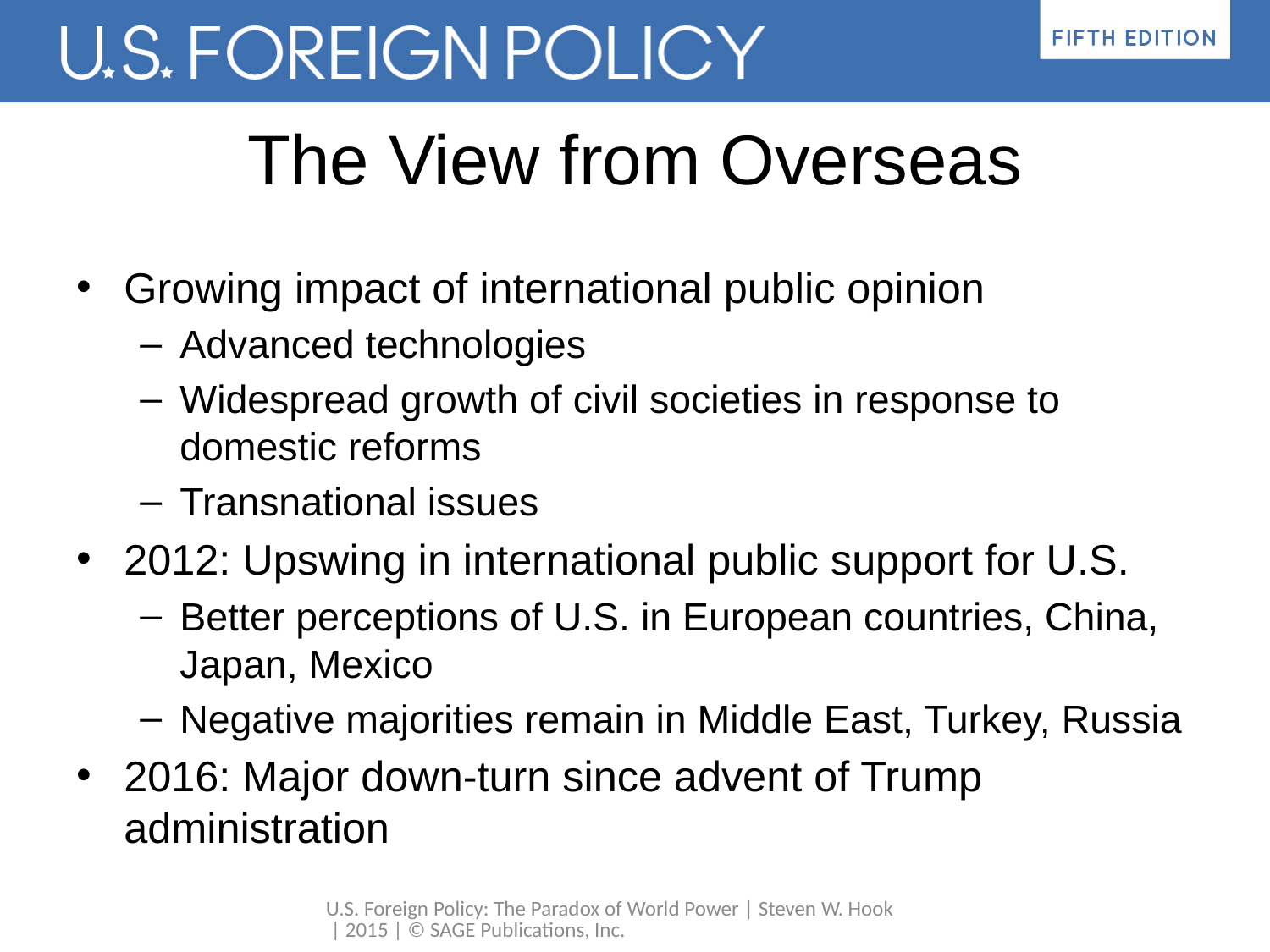

# The View from Overseas
Growing impact of international public opinion
Advanced technologies
Widespread growth of civil societies in response to domestic reforms
Transnational issues
2012: Upswing in international public support for U.S.
Better perceptions of U.S. in European countries, China, Japan, Mexico
Negative majorities remain in Middle East, Turkey, Russia
2016: Major down-turn since advent of Trump administration

U.S. Foreign Policy: The Paradox of World Power | Steven W. Hook | 2015 | © SAGE Publications, Inc.